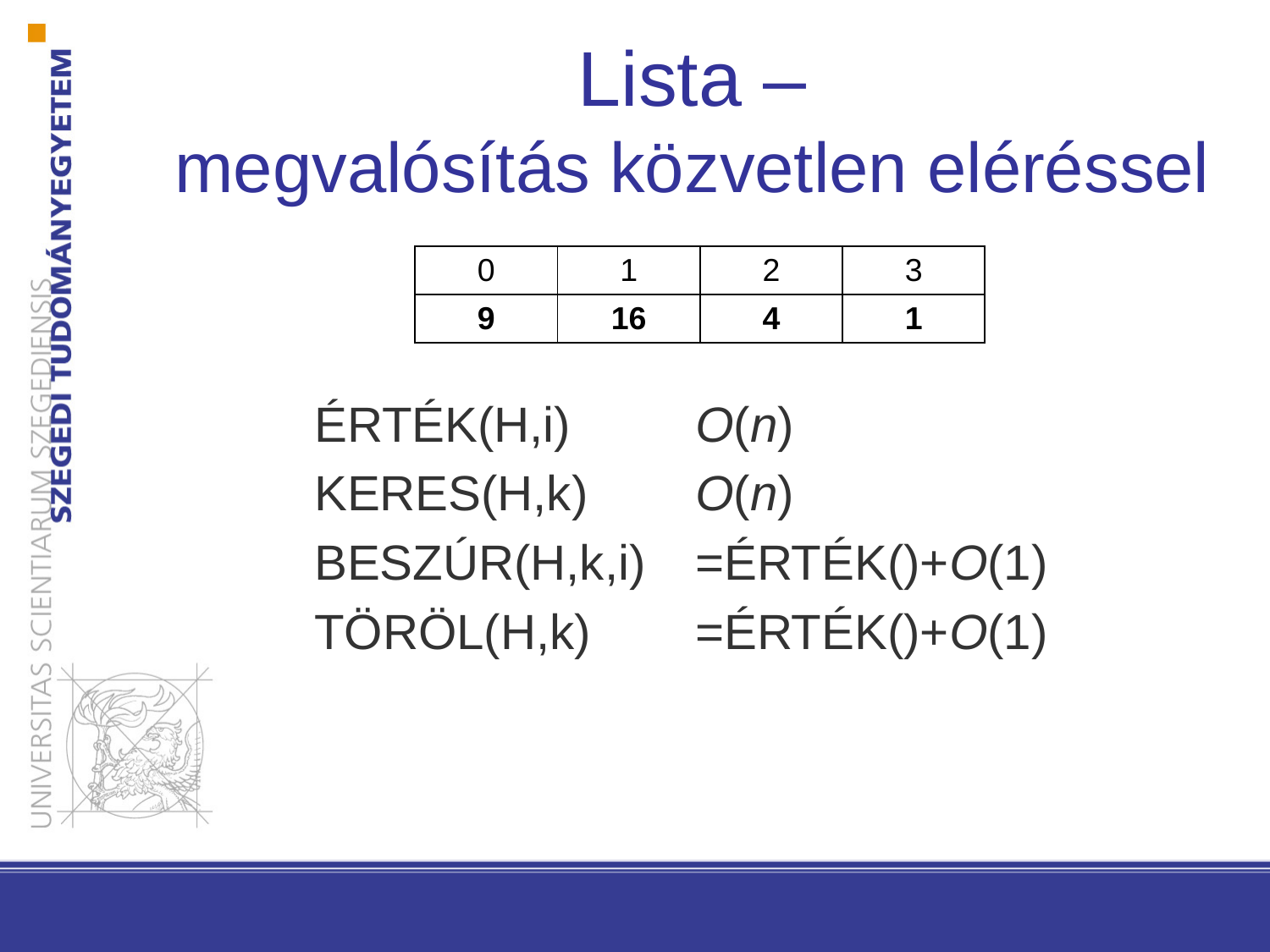

# Lista – megvalósítás közvetlen eléréssel
| 0 | 1 | 2 | 3 |
| --- | --- | --- | --- |
| 9 | 16 | 4 | 1 |
	ÉRTÉK(H,i)	O(n)
	KERES(H,k)	O(n)
	BESZÚR(H,k,i)	=ÉRTÉK()+O(1)
	TÖRÖL(H,k)	=ÉRTÉK()+O(1)